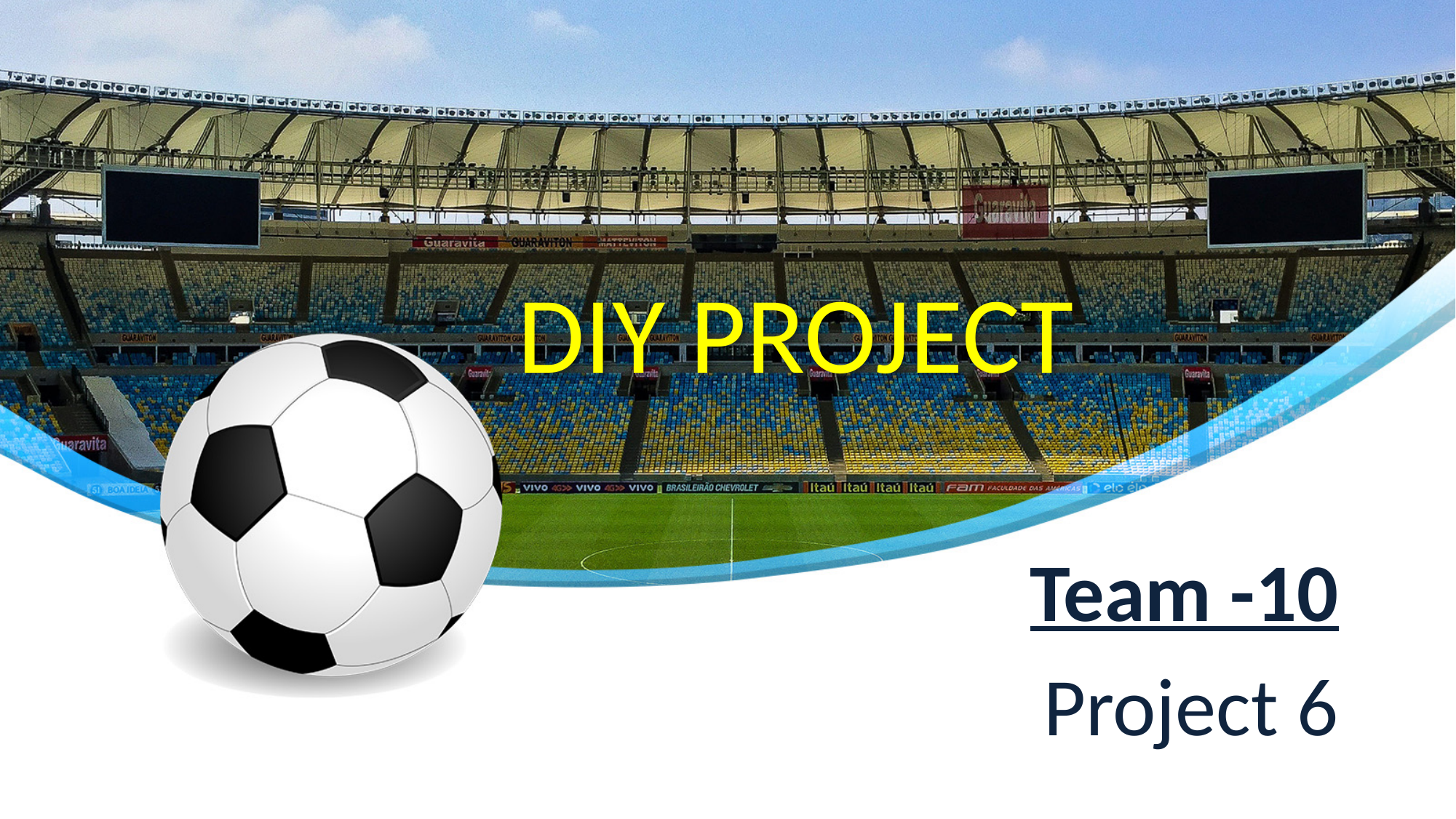

# DIY PROJECT
Team -10
Project 6